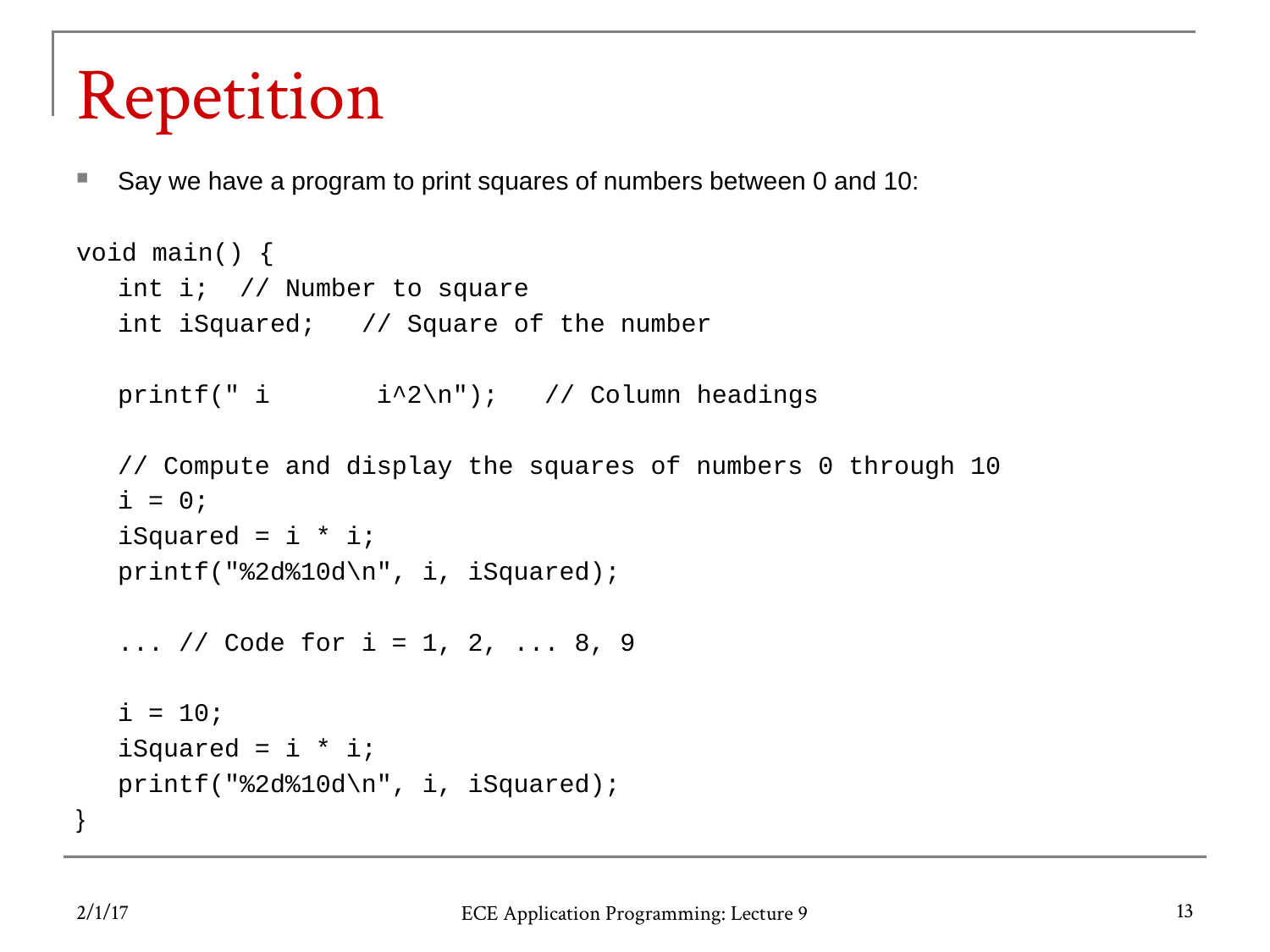

# Repetition
Say we have a program to print squares of numbers between 0 and 10:

void main() {
	int i;		// Number to square
	int iSquared;	// Square of the number

	printf(" i       i^2\n");		// Column headings

	// Compute and display the squares of numbers 0 through 10
	i = 0;
	iSquared = i * i;
	printf("%2d%10d\n", i, iSquared);

	...		// Code for i = 1, 2, ... 8, 9

	i = 10;
	iSquared = i * i;
	printf("%2d%10d\n", i, iSquared);
}

2/1/17
13
ECE Application Programming: Lecture 9